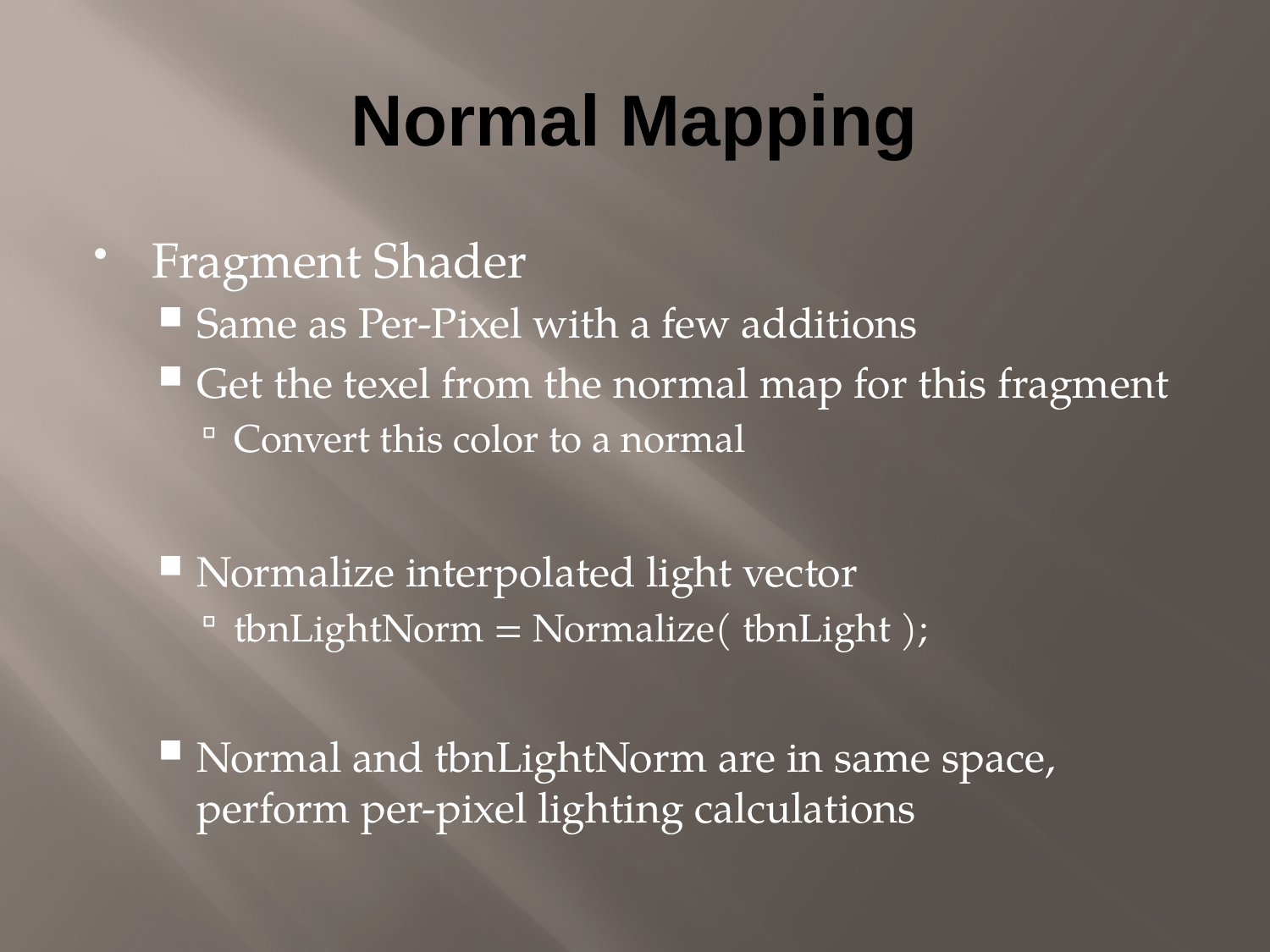

# Normal Mapping
Fragment Shader
Same as Per-Pixel with a few additions
Get the texel from the normal map for this fragment
Convert this color to a normal

Normalize interpolated light vector
tbnLightNorm = Normalize( tbnLight );

Normal and tbnLightNorm are in same space, perform per-pixel lighting calculations